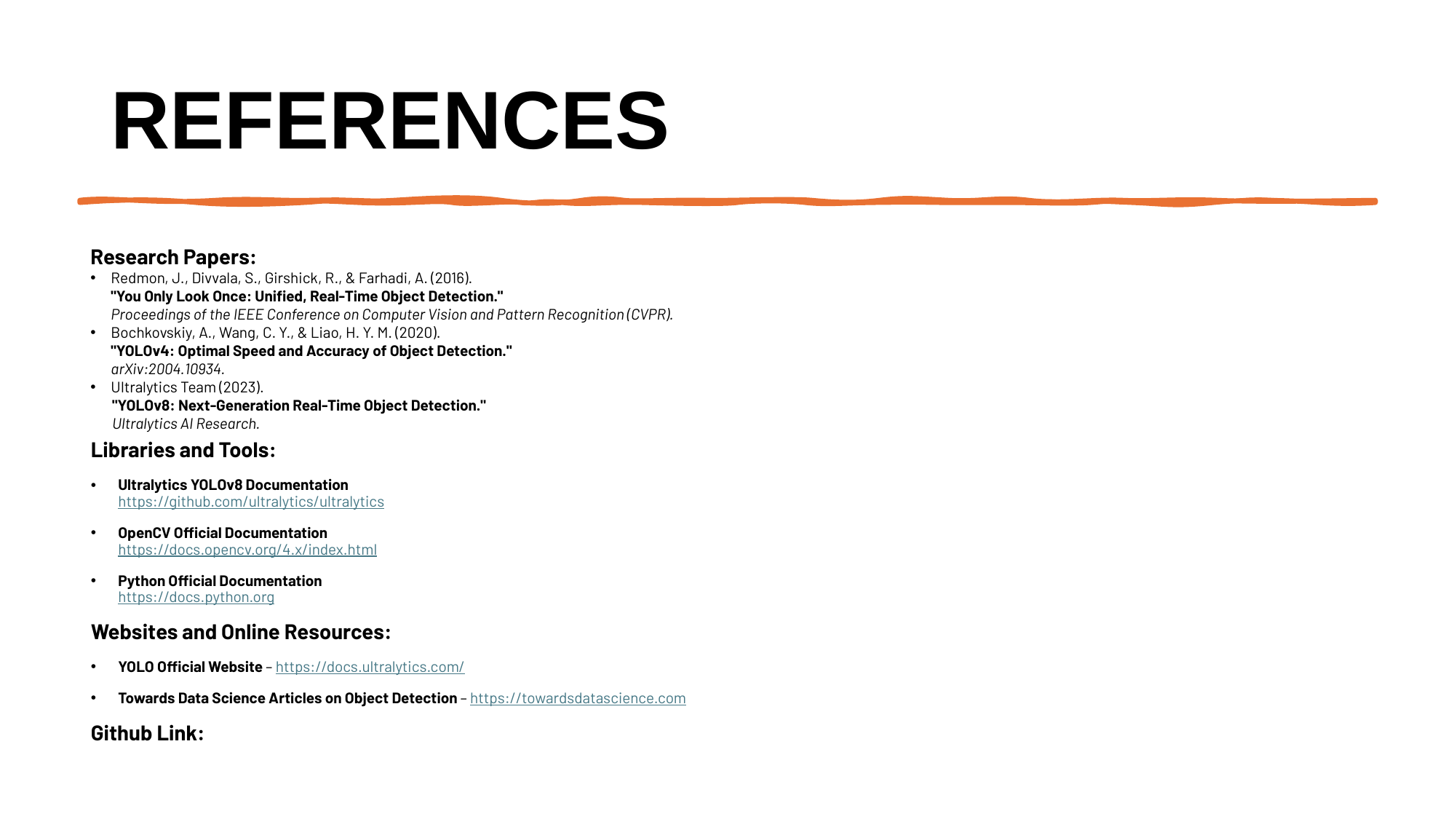

# References

Libraries and Tools:
Ultralytics YOLOv8 Documentation
https://github.com/ultralytics/ultralytics
OpenCV Official Documentation
https://docs.opencv.org/4.x/index.html
Python Official Documentation
https://docs.python.org
Websites and Online Resources:
YOLO Official Website – https://docs.ultralytics.com/
Towards Data Science Articles on Object Detection – https://towardsdatascience.com
Github Link:

Research Papers:
Redmon, J., Divvala, S., Girshick, R., & Farhadi, A. (2016).
"You Only Look Once: Unified, Real-Time Object Detection."
Proceedings of the IEEE Conference on Computer Vision and Pattern Recognition (CVPR).
Bochkovskiy, A., Wang, C. Y., & Liao, H. Y. M. (2020).
"YOLOv4: Optimal Speed and Accuracy of Object Detection."
arXiv:2004.10934.
Ultralytics Team (2023).
       "YOLOv8: Next-Generation Real-Time Object Detection."
       Ultralytics AI Research.